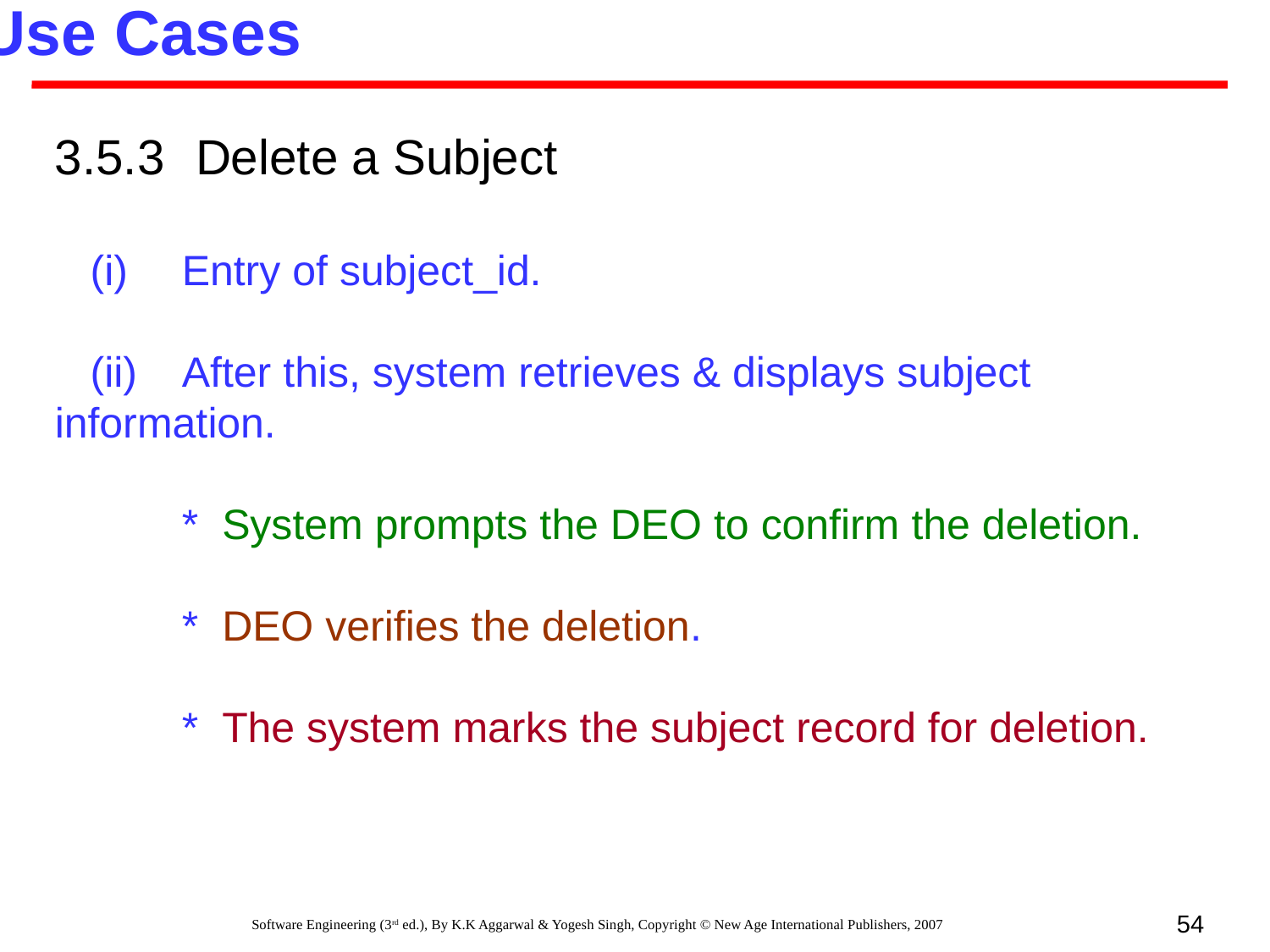

Use Cases

3.5.3	 Delete a Subject

   (i)	Entry of subject_id.

   (ii)	After this, system retrieves & displays subject   	information.

	*  System prompts the DEO to confirm the deletion.

	*  DEO verifies the deletion.

	*  The system marks the subject record for deletion.

54